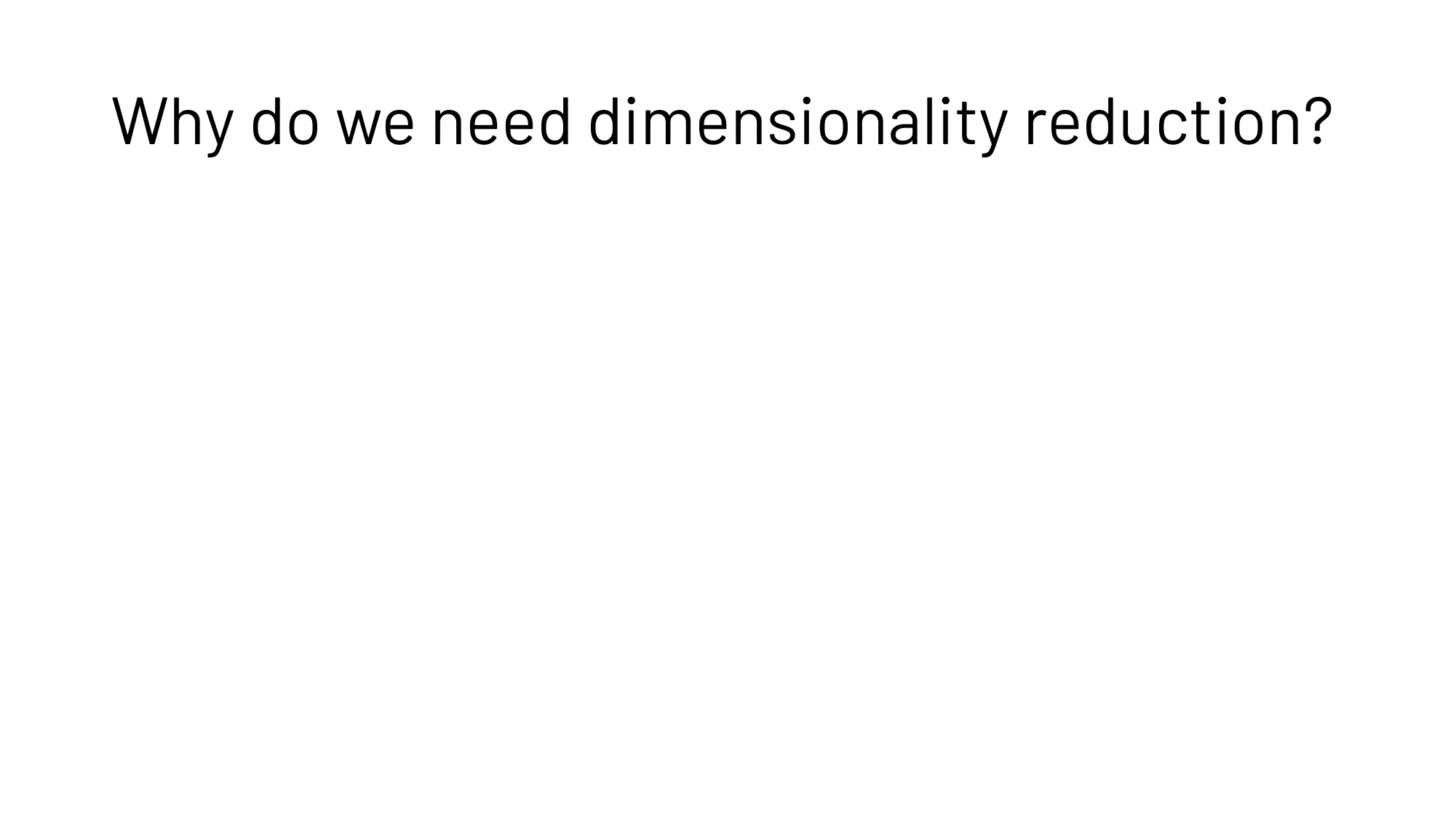

# Why do we need dimensionality reduction?